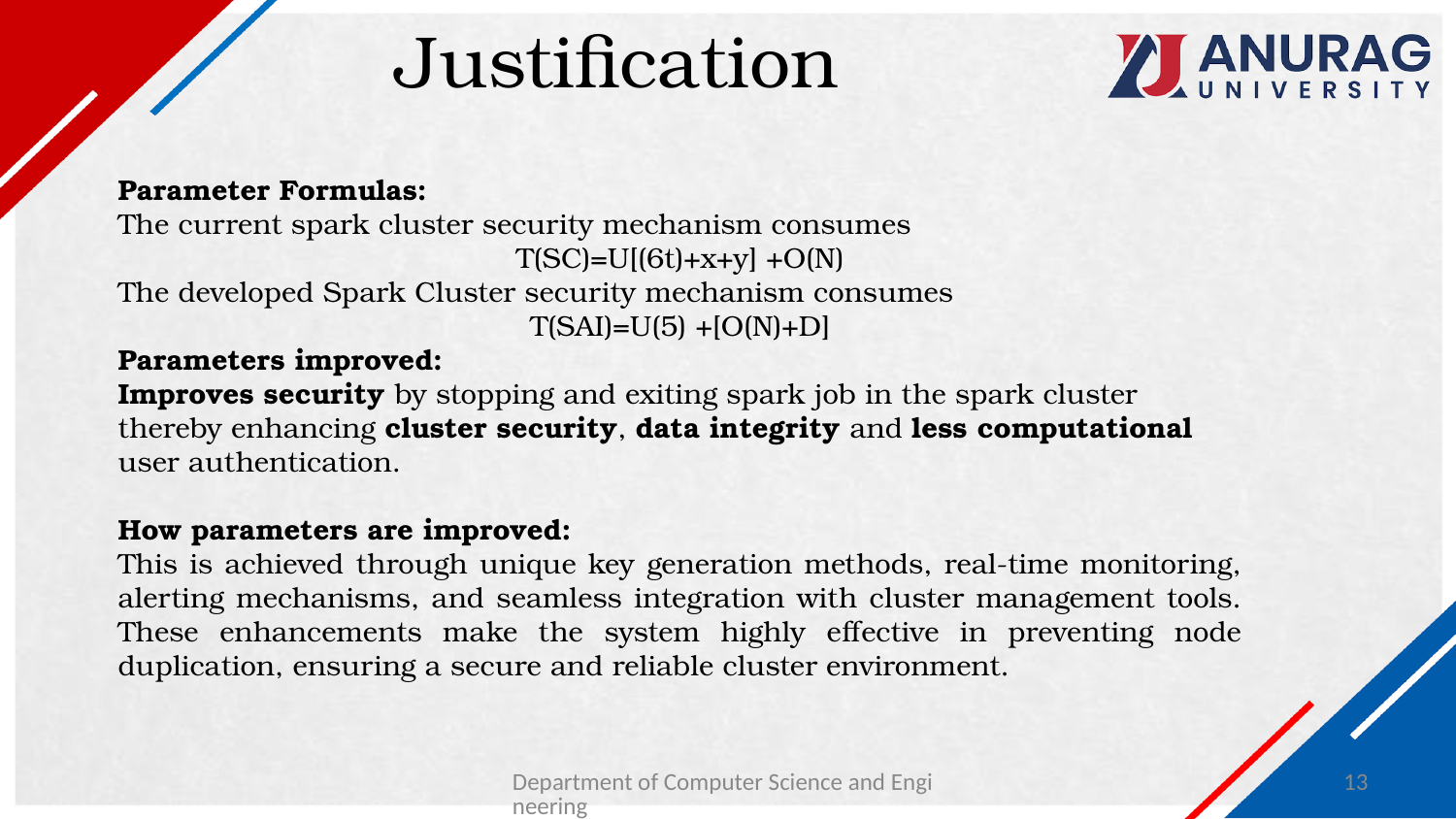

# Justification
Parameter Formulas:
The current spark cluster security mechanism consumes
T(SC)=U[(6t)+x+y] +O(N)
The developed Spark Cluster security mechanism consumes
T(SAI)=U(5) +[O(N)+D]
Parameters improved:
Improves security by stopping and exiting spark job in the spark cluster thereby enhancing cluster security, data integrity and less computational user authentication.

How parameters are improved:
This is achieved through unique key generation methods, real-time monitoring, alerting mechanisms, and seamless integration with cluster management tools. These enhancements make the system highly effective in preventing node duplication, ensuring a secure and reliable cluster environment.

Department of Computer Science and Engineering
13